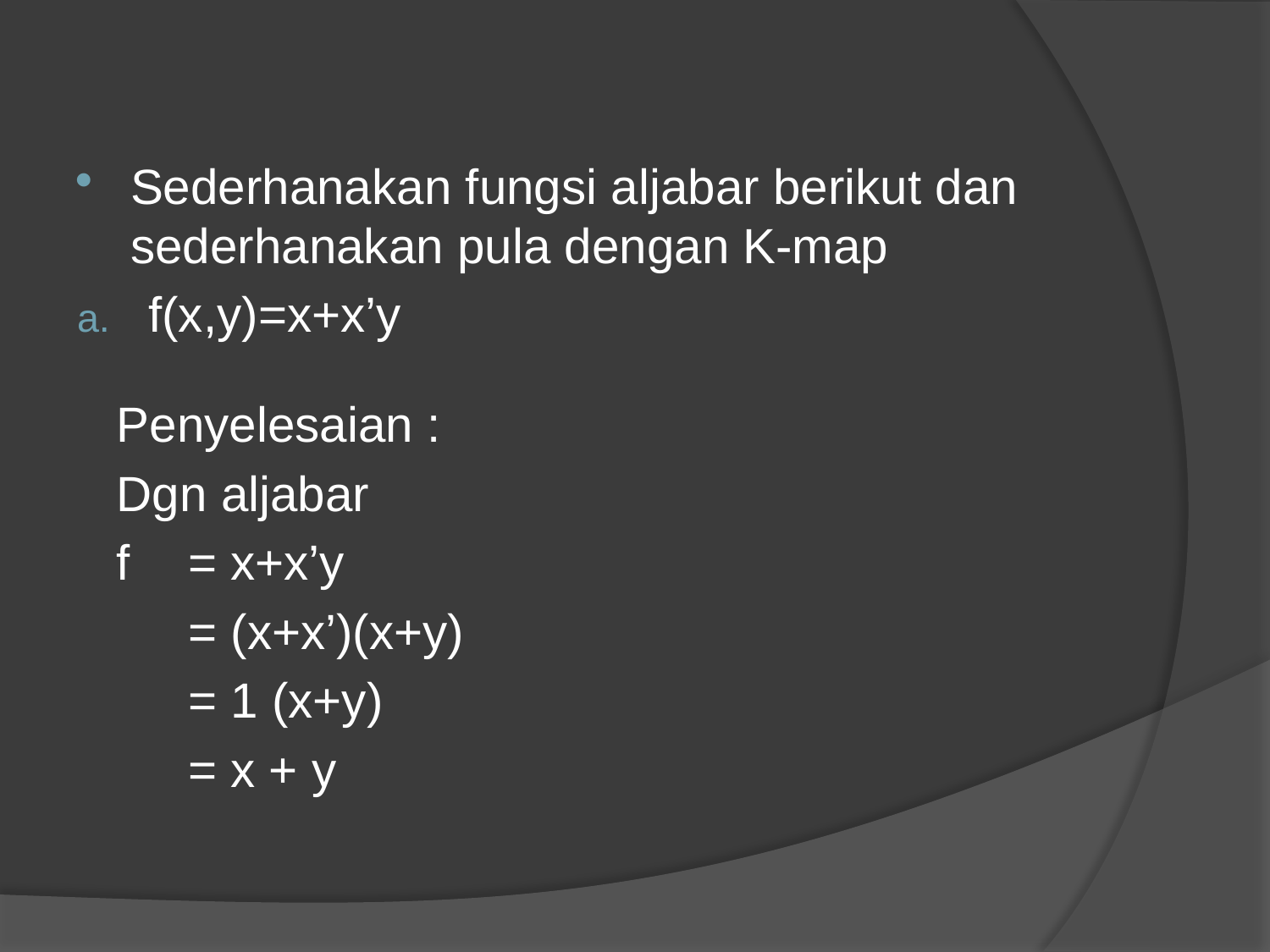

Sederhanakan fungsi aljabar berikut dan sederhanakan pula dengan K-map
f(x,y)=x+x’y

Penyelesaian :
Dgn aljabar
f	= x+x’y
	= (x+x’)(x+y)
	= 1 (x+y)
	= x + y